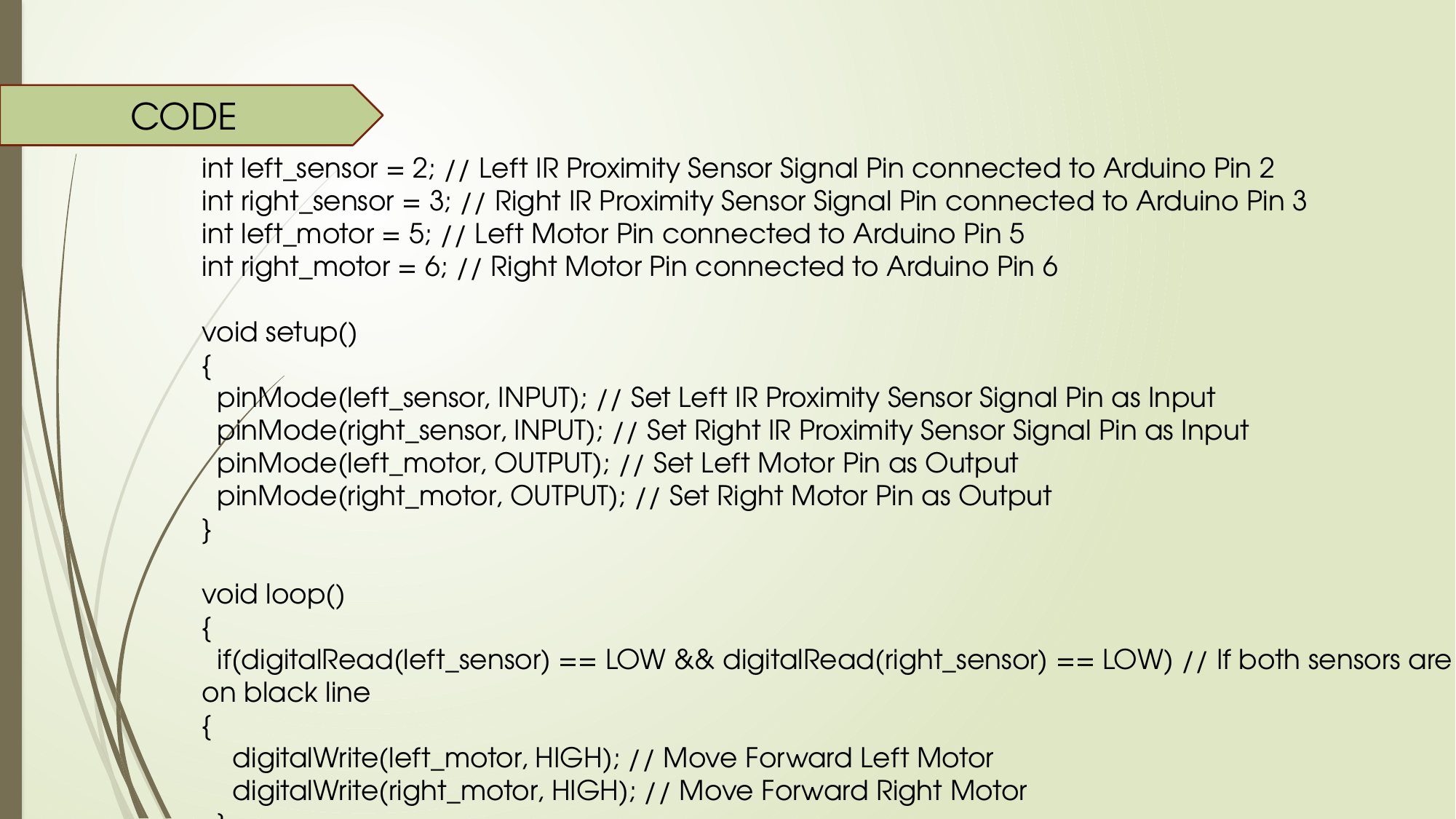

CODE
int left_sensor = 2; // Left IR Proximity Sensor Signal Pin connected to Arduino Pin 2
int right_sensor = 3; // Right IR Proximity Sensor Signal Pin connected to Arduino Pin 3
int left_motor = 5; // Left Motor Pin connected to Arduino Pin 5
int right_motor = 6; // Right Motor Pin connected to Arduino Pin 6

void setup()
{
  pinMode(left_sensor, INPUT); // Set Left IR Proximity Sensor Signal Pin as Input
  pinMode(right_sensor, INPUT); // Set Right IR Proximity Sensor Signal Pin as Input
  pinMode(left_motor, OUTPUT); // Set Left Motor Pin as Output
  pinMode(right_motor, OUTPUT); // Set Right Motor Pin as Output
}

void loop()
{
  if(digitalRead(left_sensor) == LOW && digitalRead(right_sensor) == LOW) // If both sensors are on black line
{
    digitalWrite(left_motor, HIGH); // Move Forward Left Motor
    digitalWrite(right_motor, HIGH); // Move Forward Right Motor
  }